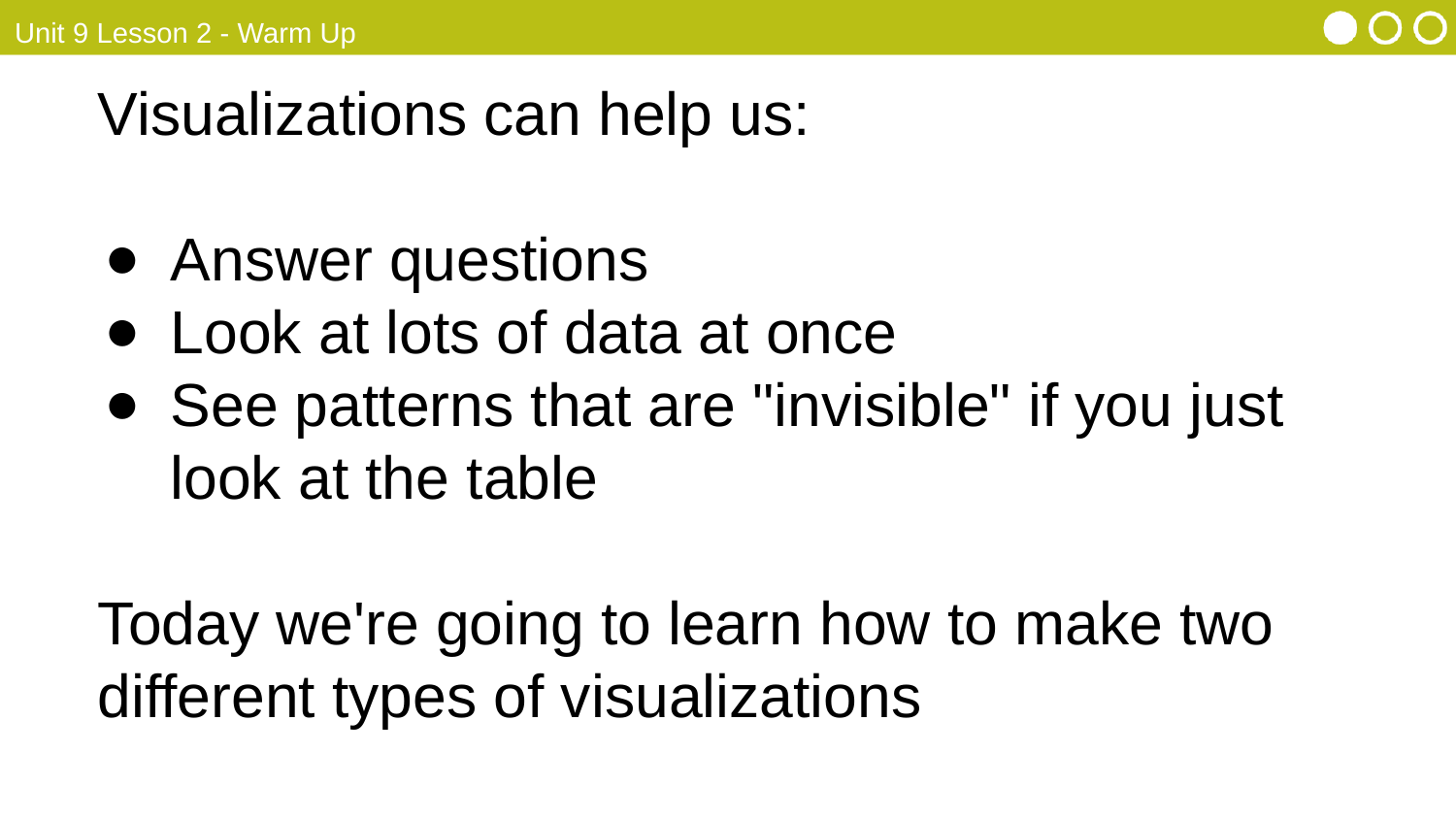

Unit 9 Lesson 2 - Warm Up
Visualizations can help us:

Answer questions
Look at lots of data at once
See patterns that are "invisible" if you just look at the table

Today we're going to learn how to make two different types of visualizations